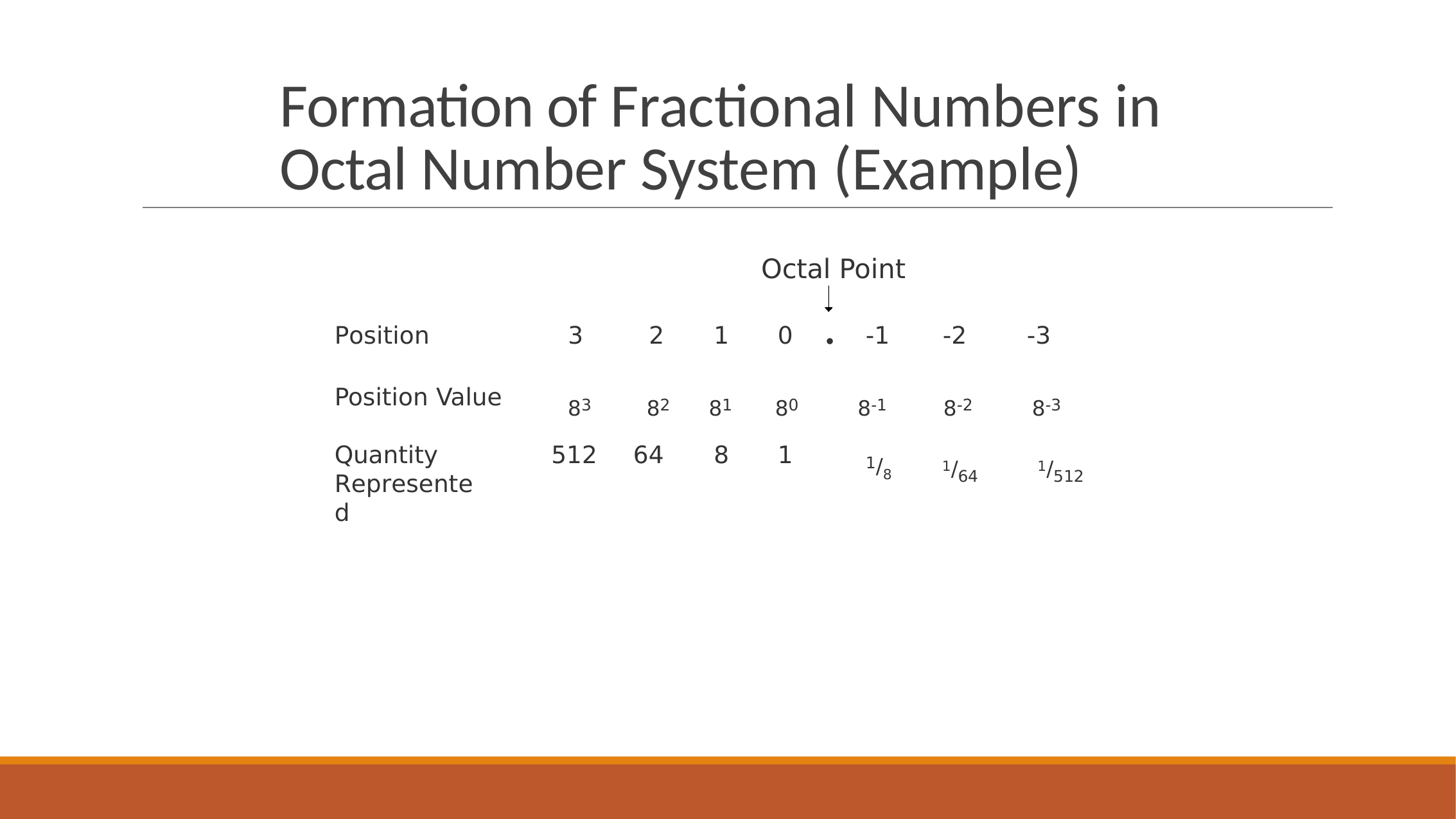

# Formation of Fractional Numbers in  Octal Number System (Example)
Octal Point

2	1	0	.	-1	-2	-3
Position
3
83
82	81	80
8-1	8-2
8-3
Position Value
1/8
Quantity  Represented
512	64	8	1
1/64
1/512